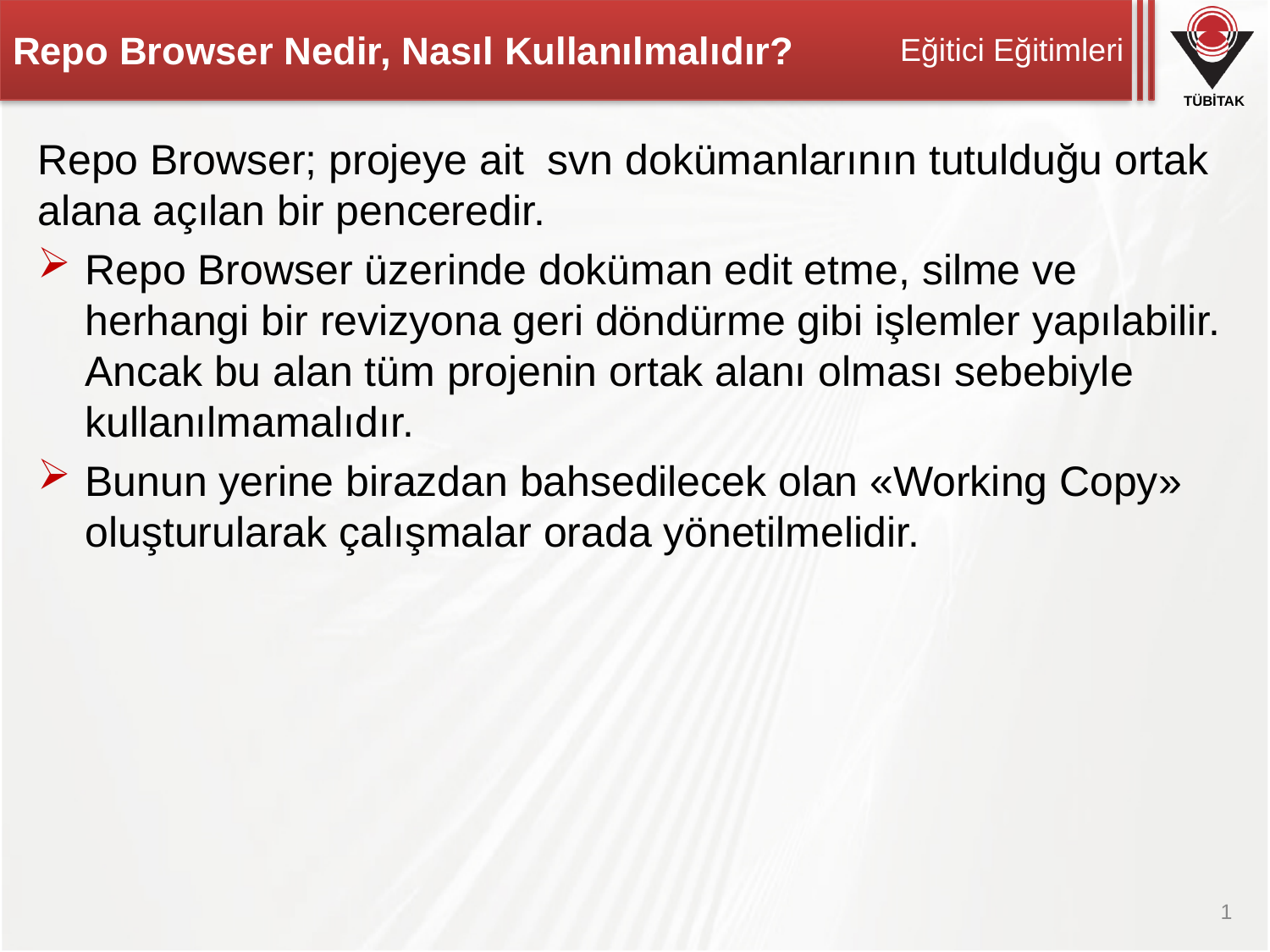

# Repo Browser Nedir, Nasıl Kullanılmalıdır?
Eğitici Eğitimleri
Repo Browser; projeye ait  svn dokümanlarının tutulduğu ortak alana açılan bir penceredir.
Repo Browser üzerinde doküman edit etme, silme ve herhangi bir revizyona geri döndürme gibi işlemler yapılabilir. Ancak bu alan tüm projenin ortak alanı olması sebebiyle kullanılmamalıdır.
Bunun yerine birazdan bahsedilecek olan «Working Copy» oluşturularak çalışmalar orada yönetilmelidir.
1